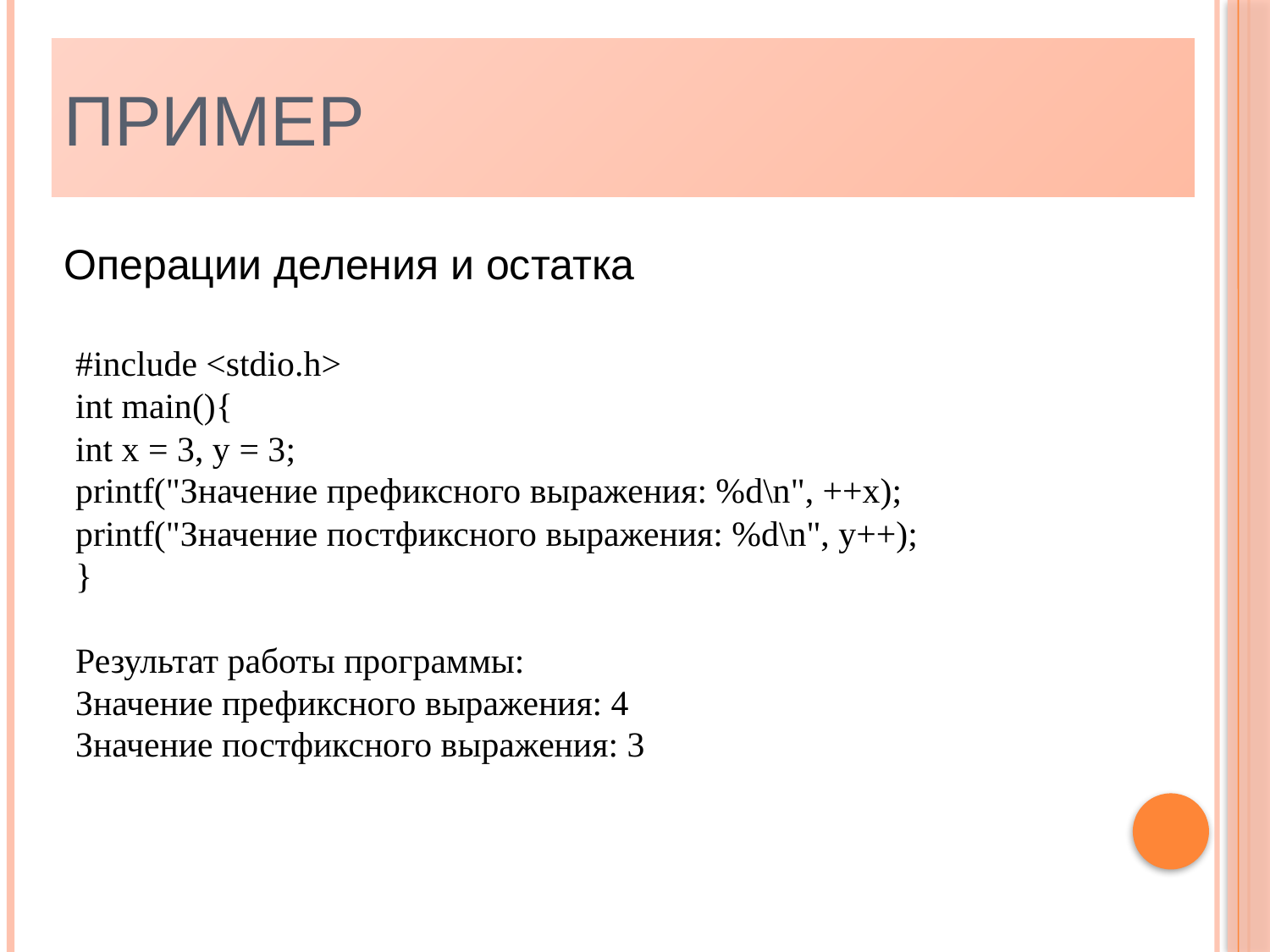

Пример
Операции деления и остатка
#include <stdio.h>
int main(){
int x = 3, y = 3;
printf("Значение префиксного выражения: %d\n", ++x);
printf("Значение постфиксного выражения: %d\n", y++);
}

Результат работы программы:
Значение префиксного выражения: 4
Значение постфиксного выражения: 3